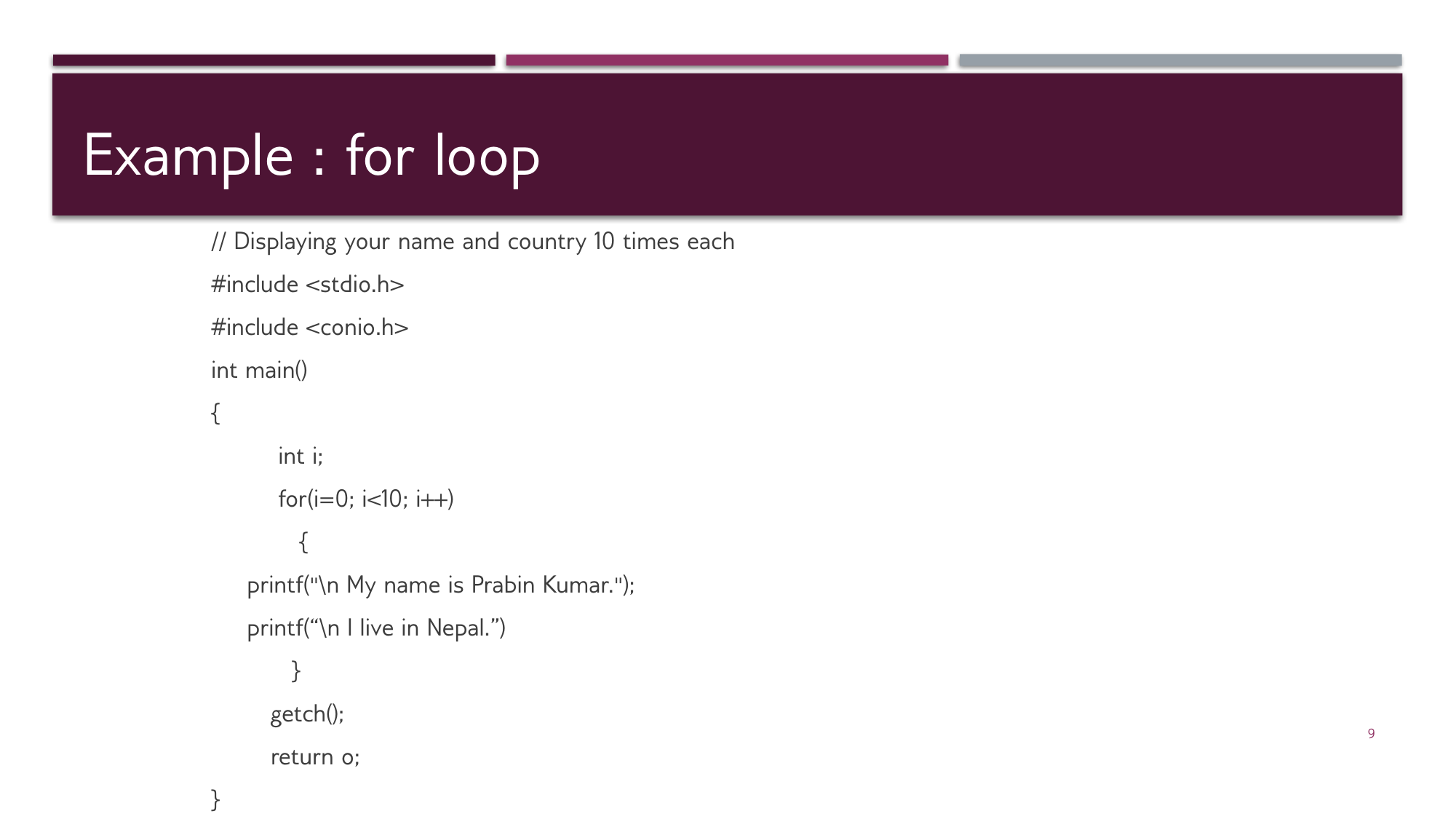

Example : for loop
// Displaying your name and country 10 times each
#include <stdio.h>
#include <conio.h>
int main()
{
         int i;
         for(i=0; i<10; i++)
	       {
			printf("\n My name is Prabin Kumar.");
			printf(“\n I live in Nepal.”)
	      }
        getch();
        return o;
}
9